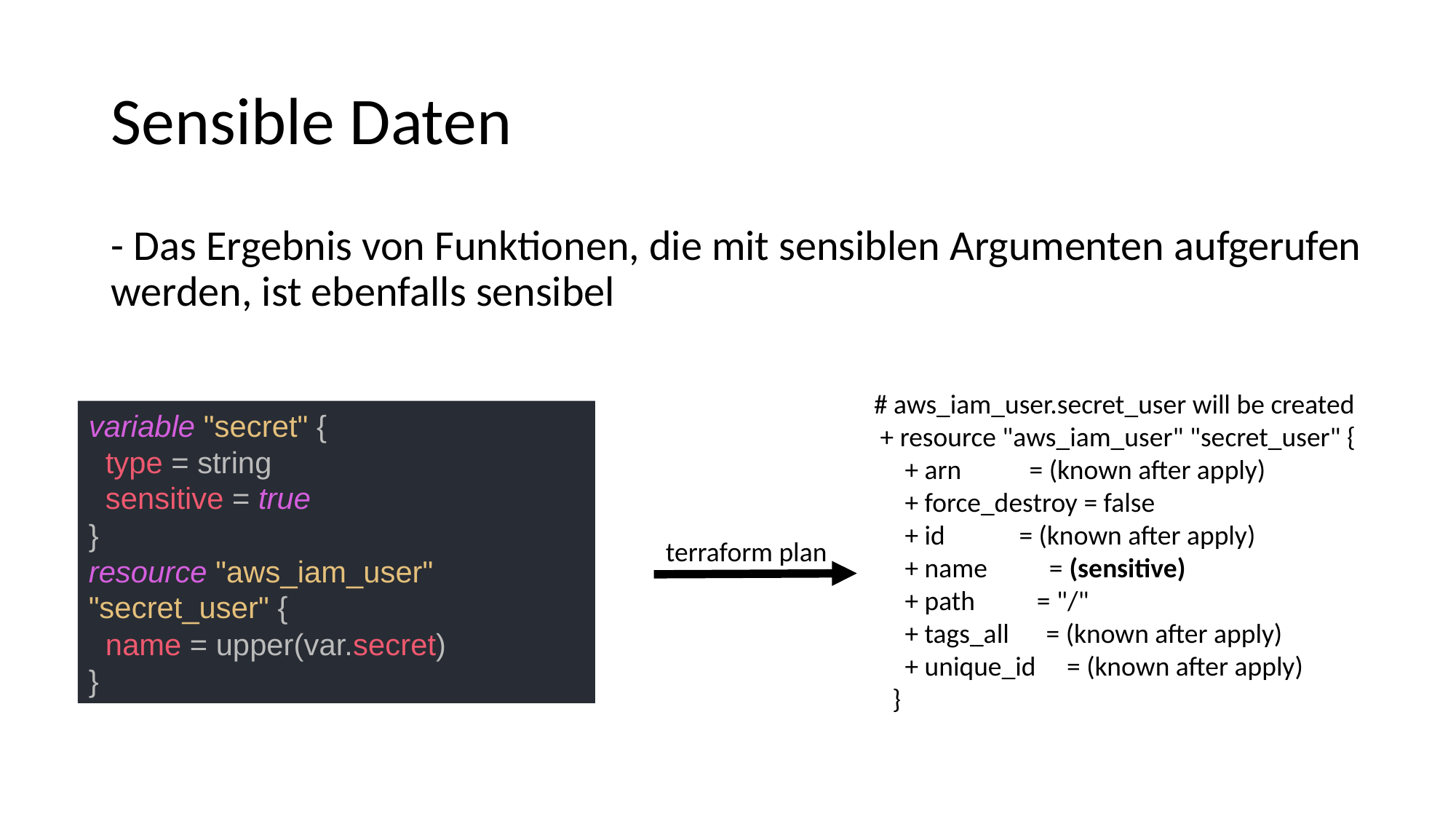

# Sensible Daten
- Das Ergebnis von Funktionen, die mit sensiblen Argumenten aufgerufen werden, ist ebenfalls sensibel
 # aws_iam_user.secret_user will be created
  + resource "aws_iam_user" "secret_user" {
      + arn           = (known after apply)
      + force_destroy = false
      + id            = (known after apply)
      + name          = (sensitive)
      + path          = "/"
      + tags_all      = (known after apply)
      + unique_id     = (known after apply)
    }
variable "secret" {
  type = string
  sensitive = true
}
resource "aws_iam_user" "secret_user" {
  name = upper(var.secret)
}
terraform plan